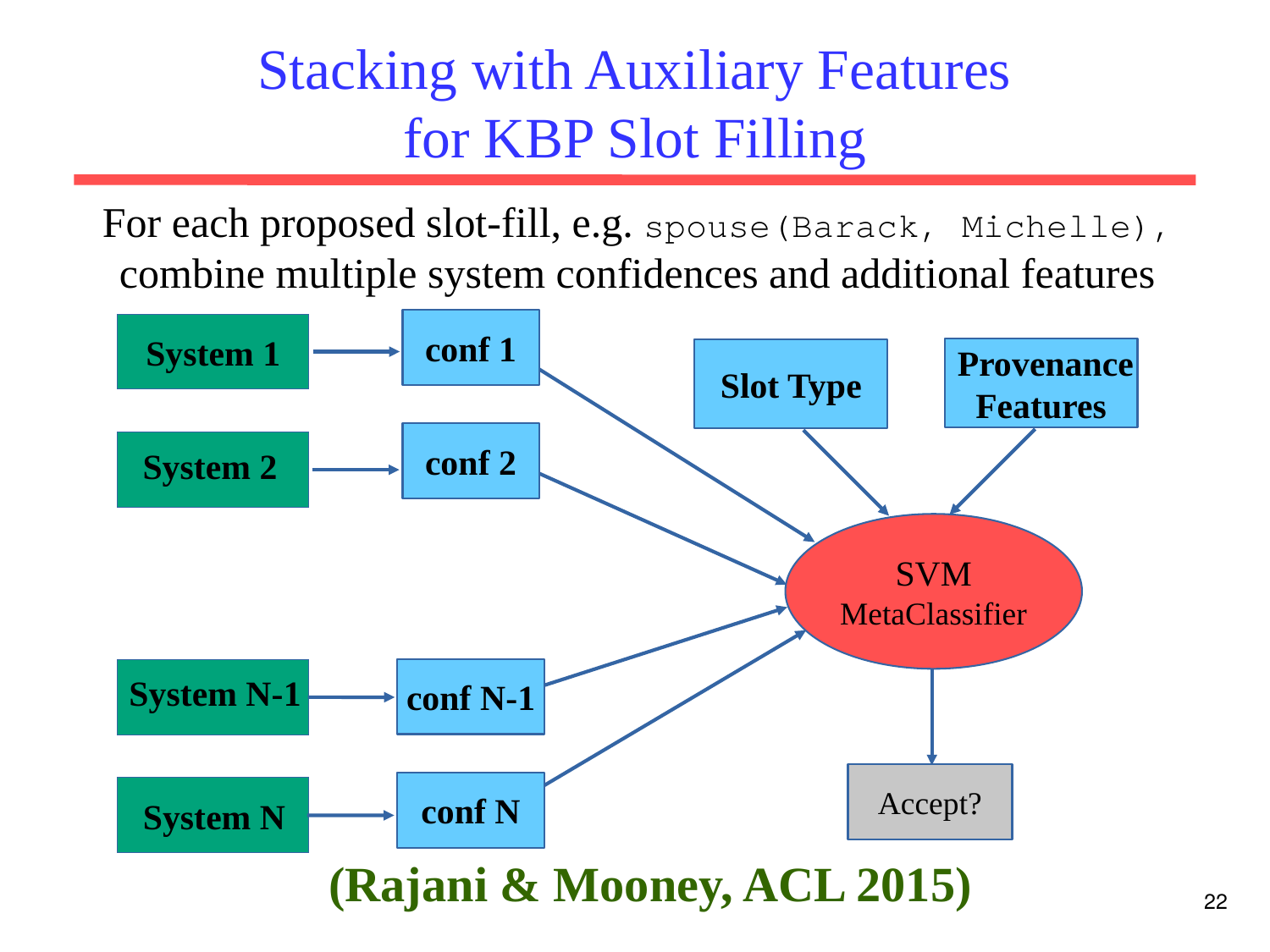

Stacking with Auxiliary Features
for KBP Slot Filling
For each proposed slot-fill, e.g. spouse(Barack, Michelle),
combine multiple system confidences and additional features
conf 1
System 1
 Provenance Features
Slot Type

conf 2

System 2

SVM
MetaClassifier

conf N-1

 System N-1

Accept?
conf N

System N

(Rajani & Mooney, ACL 2015)
22